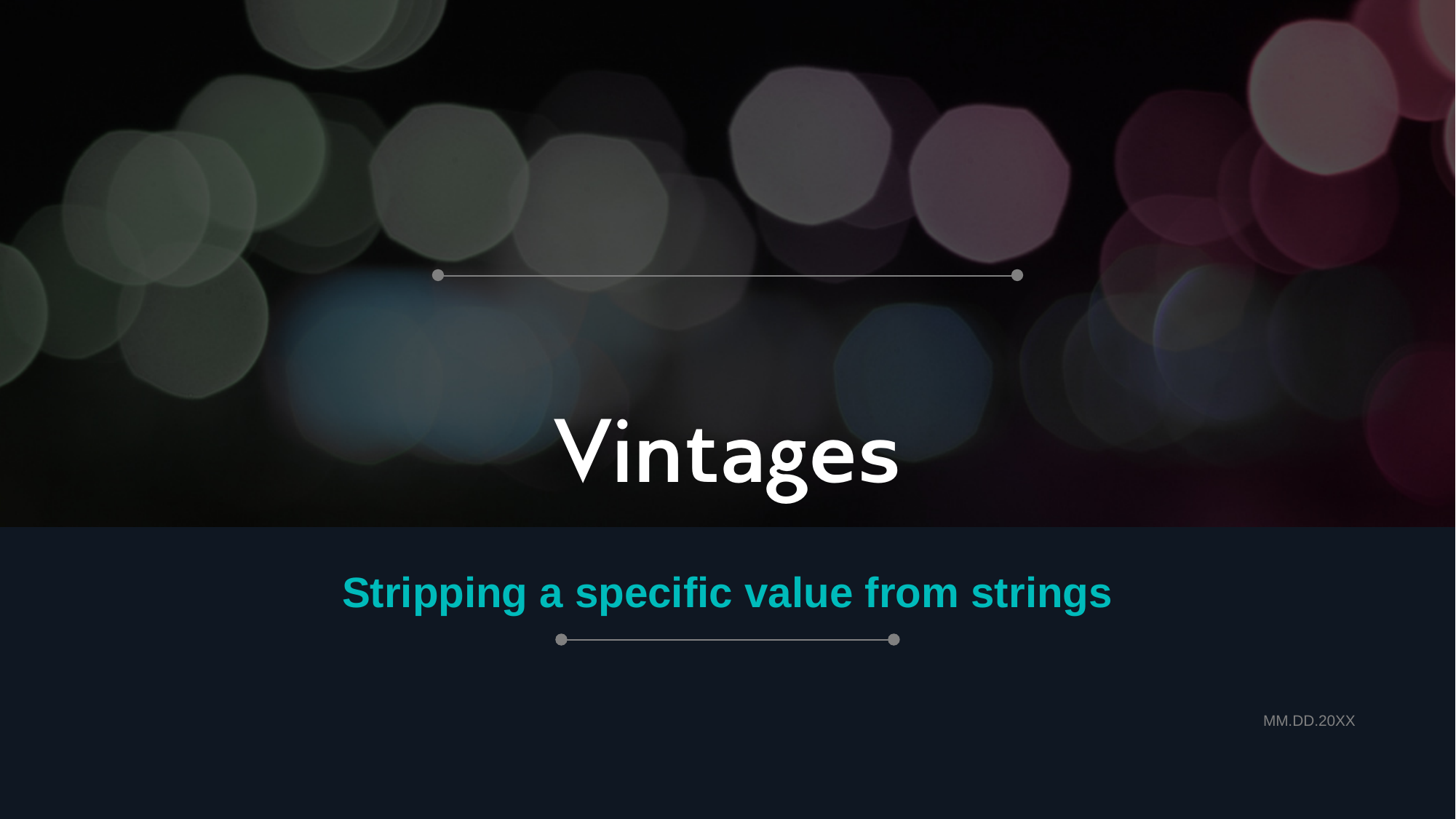

# Vintages
Stripping a specific value from strings
ADD A FOOTER
MM.DD.20XX
5